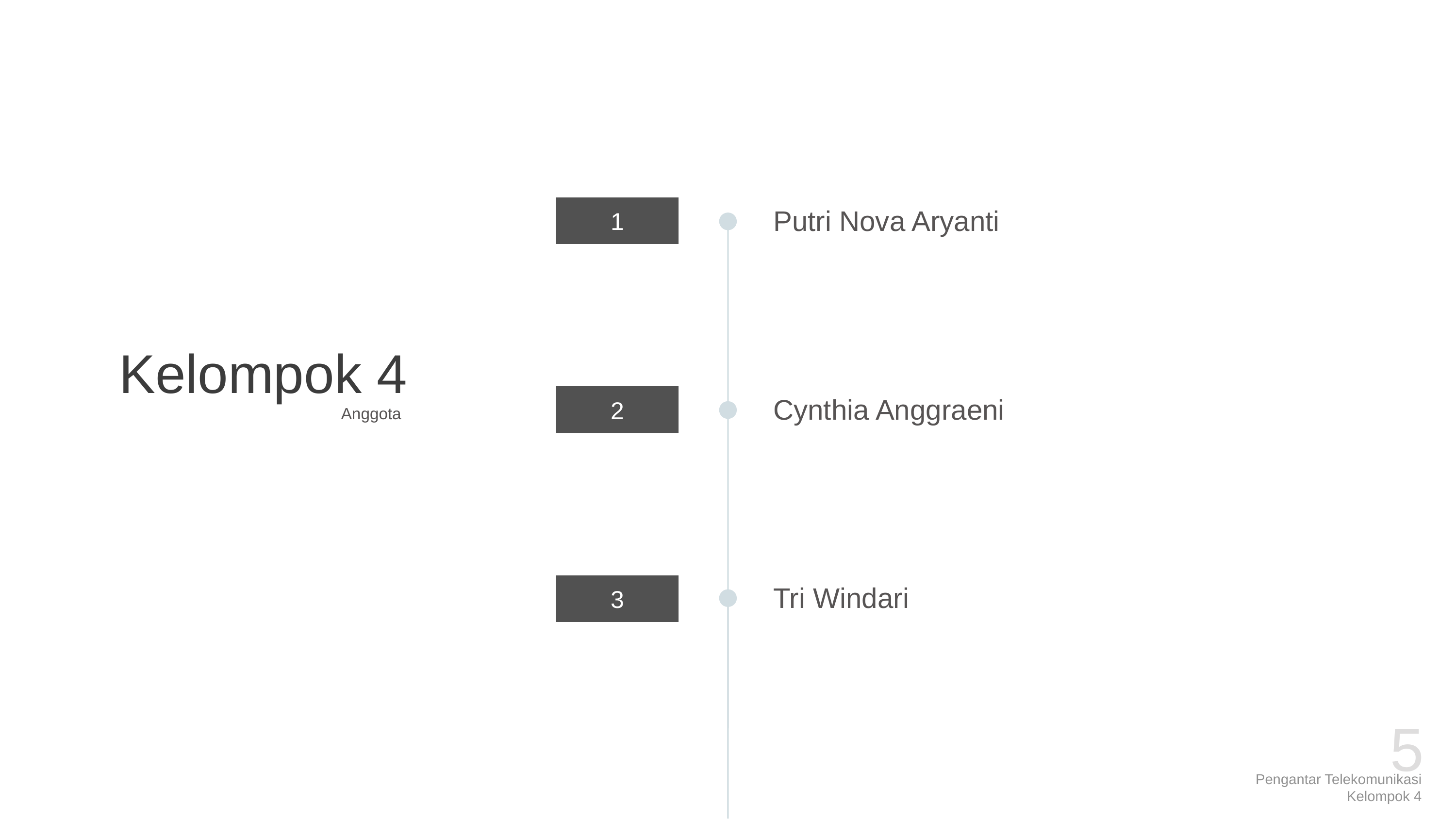

# Kelompok 4
Putri Nova Aryanti
1
Cynthia Anggraeni
2
Anggota
Tri Windari
3
5
Pengantar Telekomunikasi
Kelompok 4